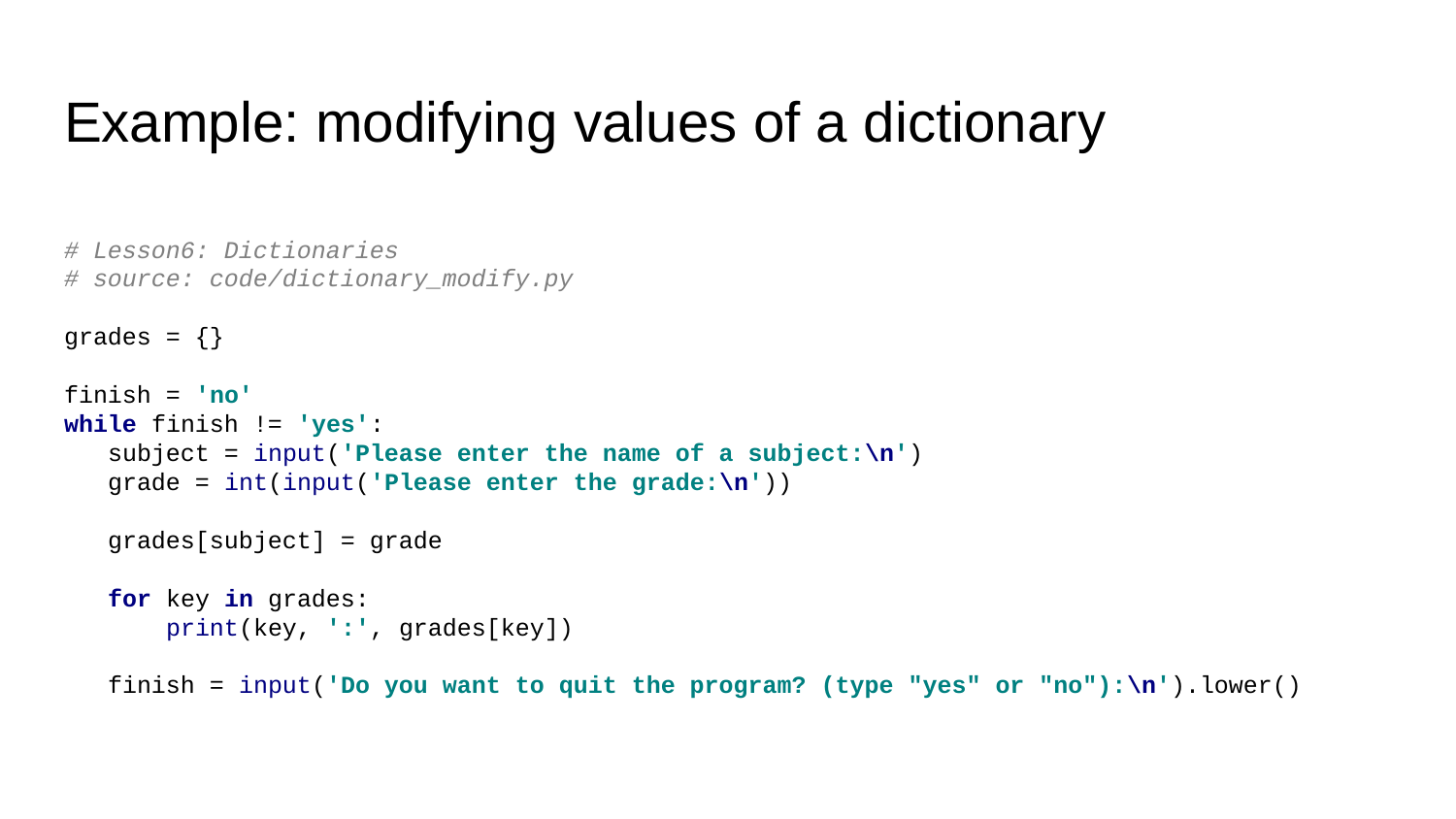

# Example: modifying values of a dictionary

# Lesson6: Dictionaries
# source: code/dictionary_modify.py

grades = {}

finish = 'no'
while finish != 'yes':
   subject = input('Please enter the name of a subject:\n')
   grade = int(input('Please enter the grade:\n'))

   grades[subject] = grade

   for key in grades:
       print(key, ':', grades[key])

   finish = input('Do you want to quit the program? (type "yes" or "no"):\n').lower()